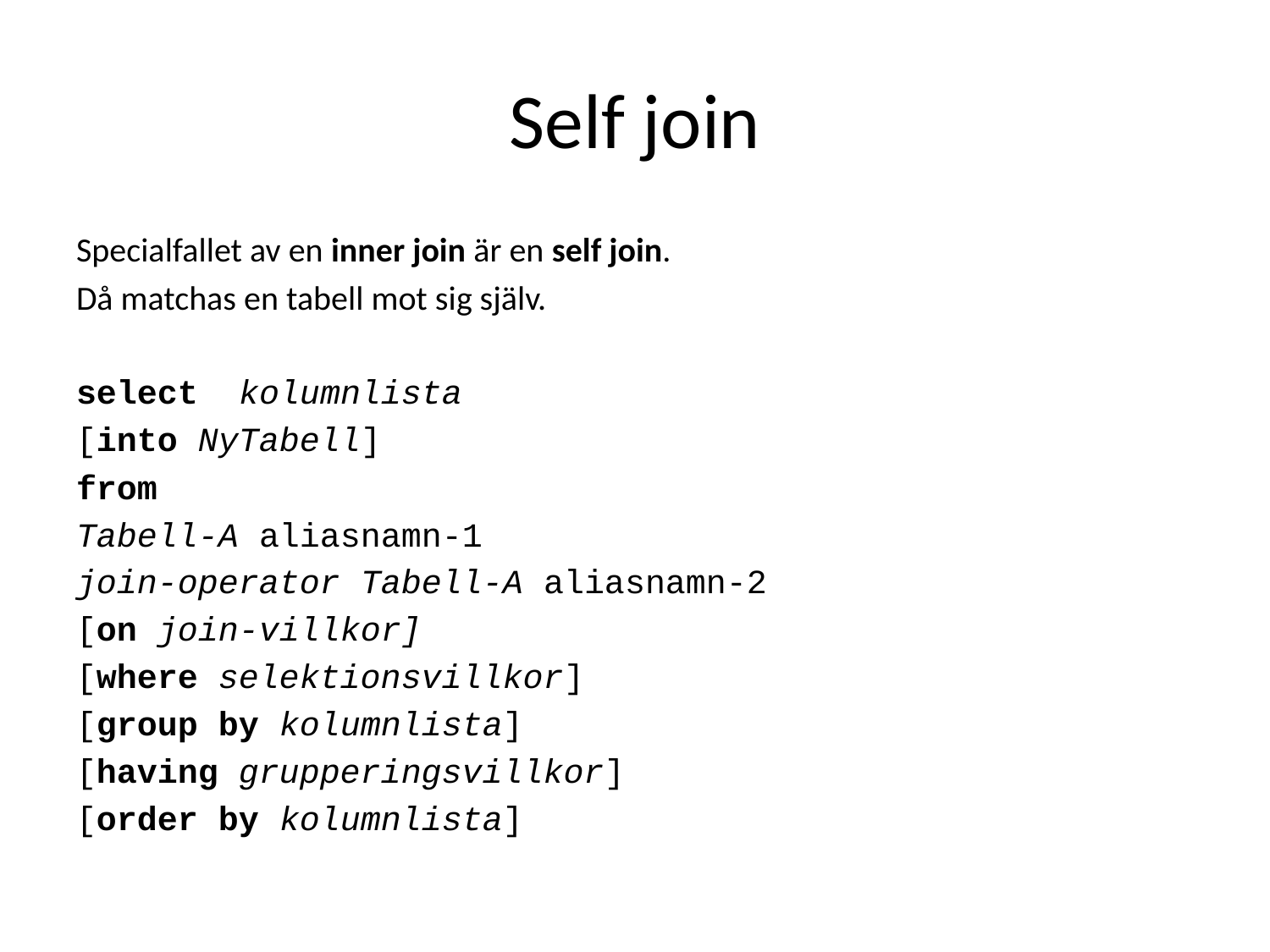

# Self join
Specialfallet av en inner join är en self join.
Då matchas en tabell mot sig själv.

select  kolumnlista
[into NyTabell]
from
Tabell-A aliasnamn-1
join-operator Tabell-A aliasnamn-2
[on join-villkor]
[where selektionsvillkor]
[group by kolumnlista]
[having grupperingsvillkor]
[order by kolumnlista]